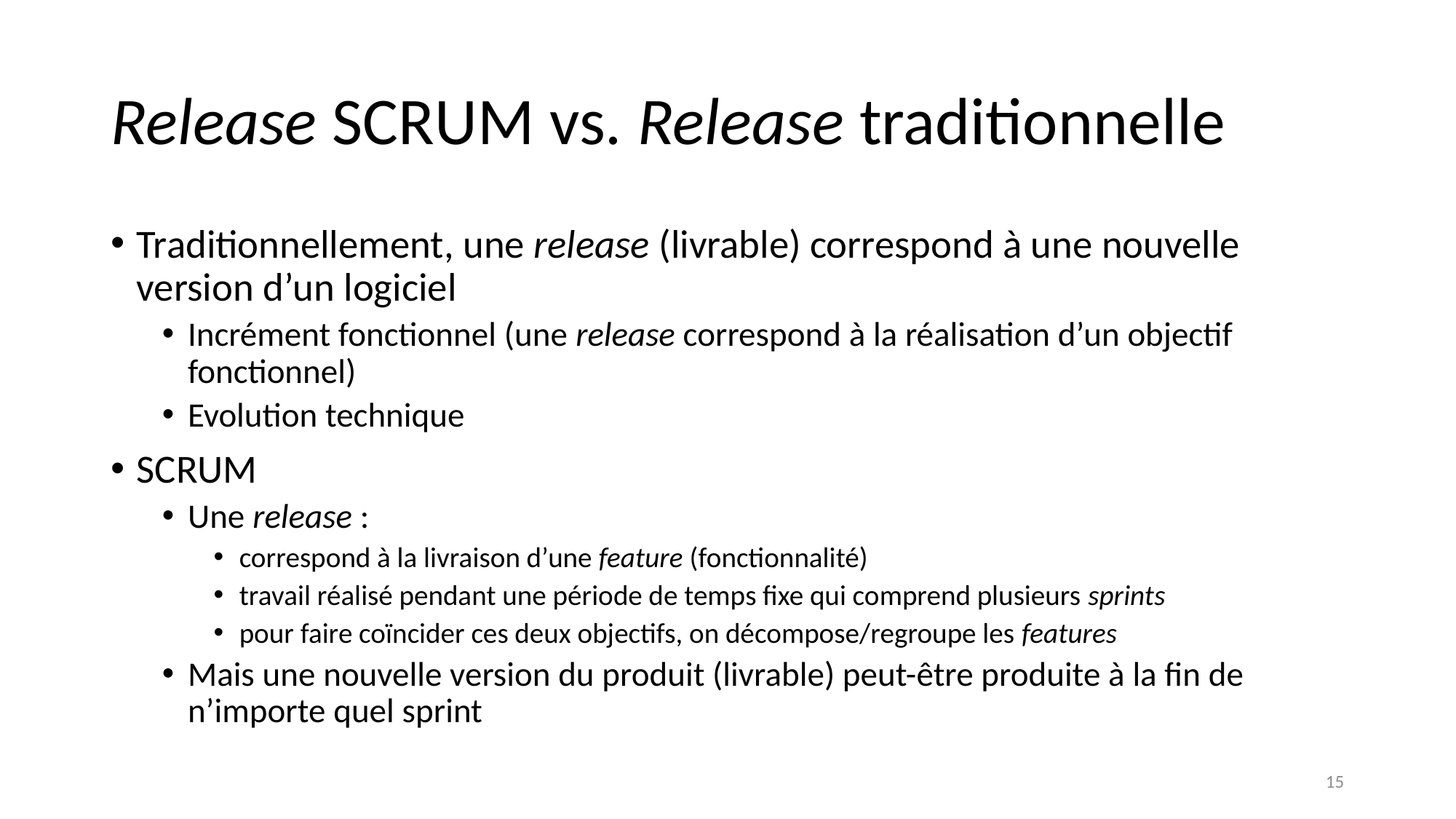

# Release SCRUM vs. Release traditionnelle
Traditionnellement, une release (livrable) correspond à une nouvelle version d’un logiciel
Incrément fonctionnel (une release correspond à la réalisation d’un objectif fonctionnel)
Evolution technique
SCRUM
Une release :
correspond à la livraison d’une feature (fonctionnalité)
travail réalisé pendant une période de temps fixe qui comprend plusieurs sprints
pour faire coïncider ces deux objectifs, on décompose/regroupe les features
Mais une nouvelle version du produit (livrable) peut-être produite à la fin de n’importe quel sprint
15